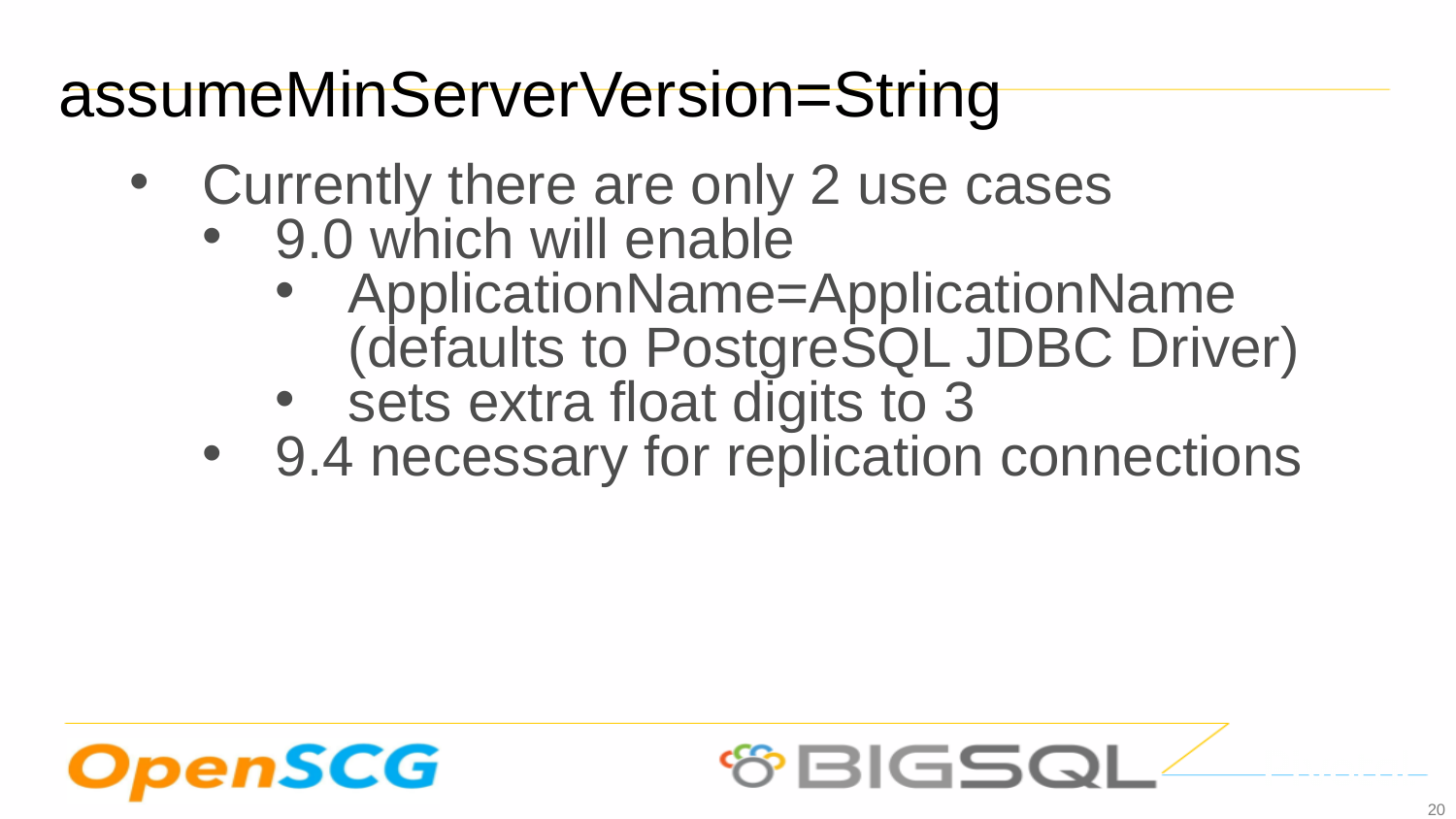

assumeMinServerVersion=String
Currently there are only 2 use cases
9.0 which will enable
ApplicationName=ApplicationName (defaults to PostgreSQL JDBC Driver)
sets extra float digits to 3
9.4 necessary for replication connections